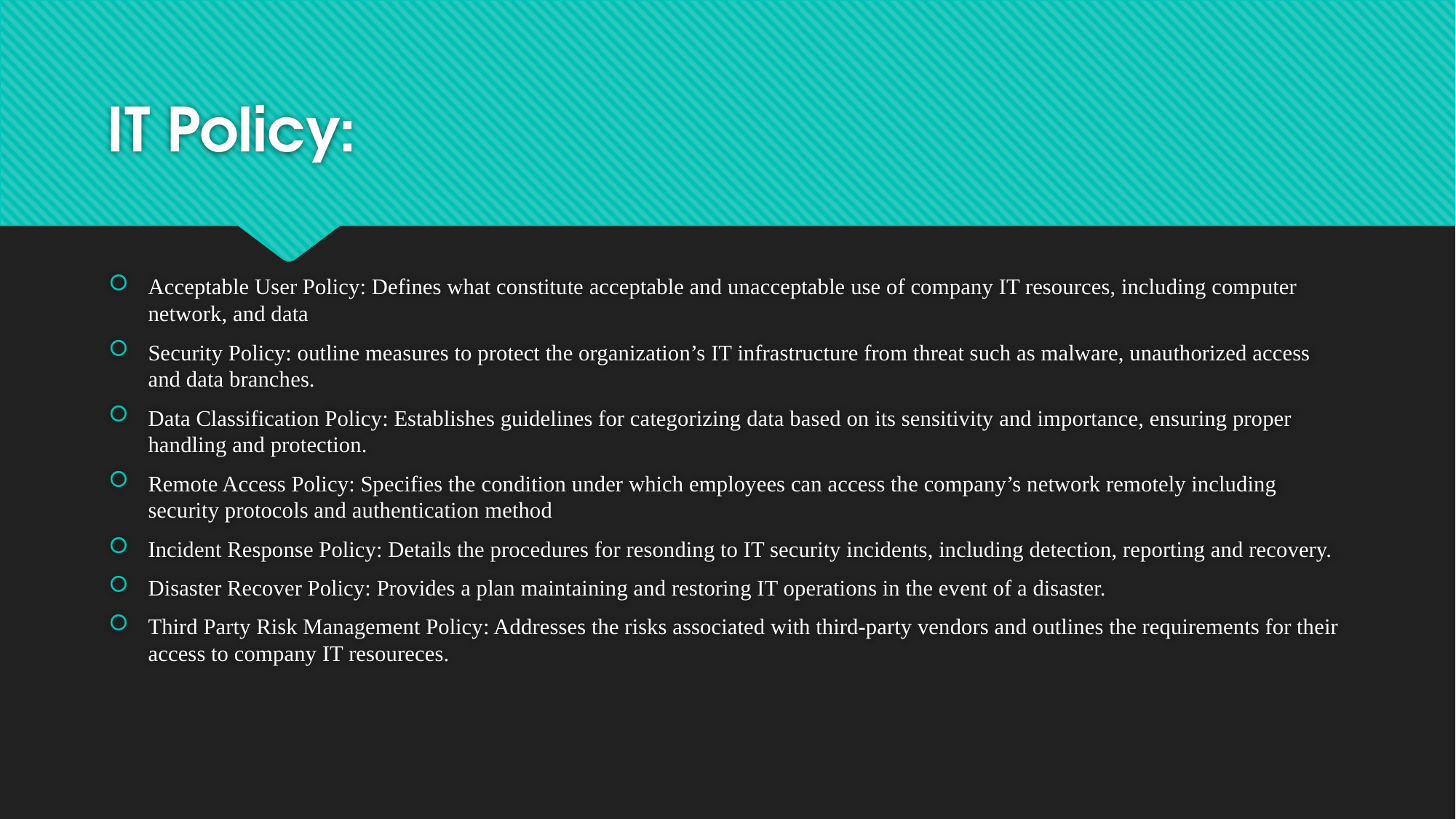

# IT Policy:
Acceptable User Policy: Defines what constitute acceptable and unacceptable use of company IT resources, including computer network, and data
Security Policy: outline measures to protect the organization’s IT infrastructure from threat such as malware, unauthorized access and data branches.
Data Classification Policy: Establishes guidelines for categorizing data based on its sensitivity and importance, ensuring proper handling and protection.
Remote Access Policy: Specifies the condition under which employees can access the company’s network remotely including security protocols and authentication method
Incident Response Policy: Details the procedures for resonding to IT security incidents, including detection, reporting and recovery.
Disaster Recover Policy: Provides a plan maintaining and restoring IT operations in the event of a disaster.
Third Party Risk Management Policy: Addresses the risks associated with third-party vendors and outlines the requirements for their access to company IT resoureces.